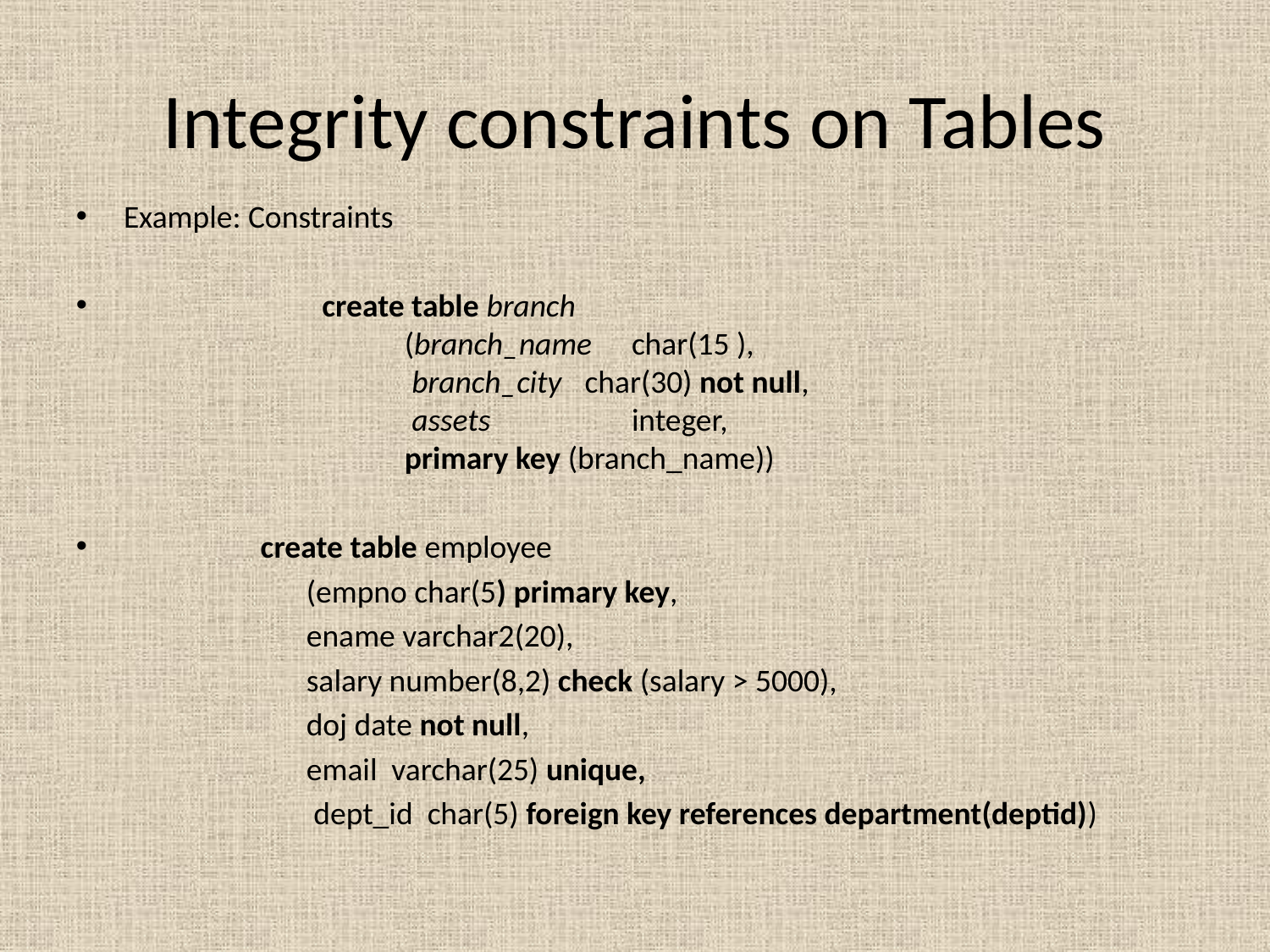

# Integrity constraints on Tables
Example: Constraints

	create table branch
		      (branch_name	char(15 ),
		       branch_city	char(30) not null,
		       assets		integer,
		      primary key (branch_name))

                   create table employee
                                (empno char(5) primary key,
                                ename varchar2(20),
                                salary number(8,2) check (salary > 5000),
                                doj date not null,
                                email  varchar(25) unique,
                                 dept_id  char(5) foreign key references department(deptid))